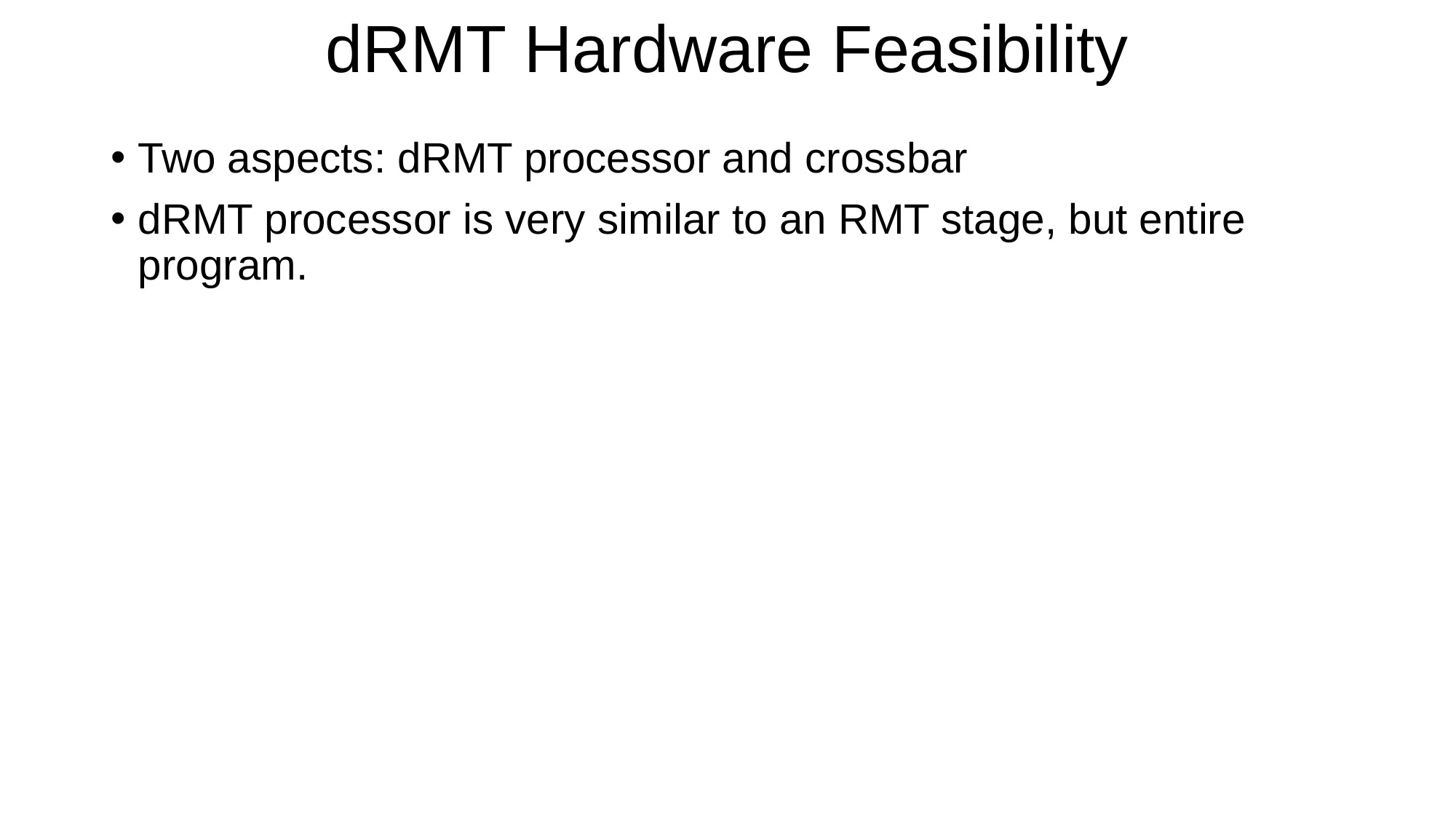

# dRMT Hardware Feasibility
Two aspects: dRMT processor and crossbar
dRMT processor is very similar to an RMT stage, but entire program.